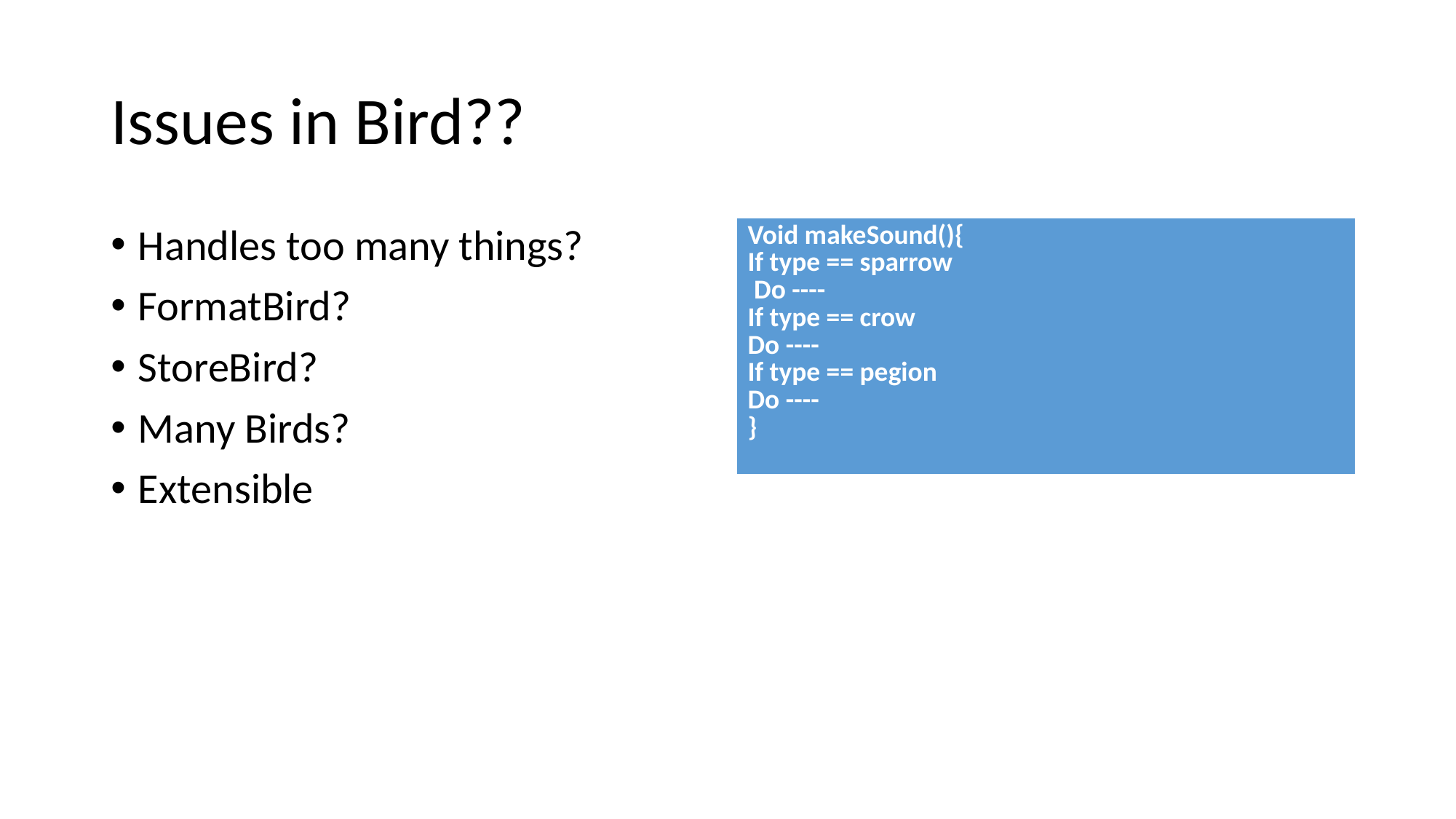

# Issues in Bird??
Handles too many things?
FormatBird?
StoreBird?
Many Birds?
Extensible
| Void makeSound(){ If type == sparrow Do ---- If type == crow Do ---- If type == pegion Do ---- } |
| --- |